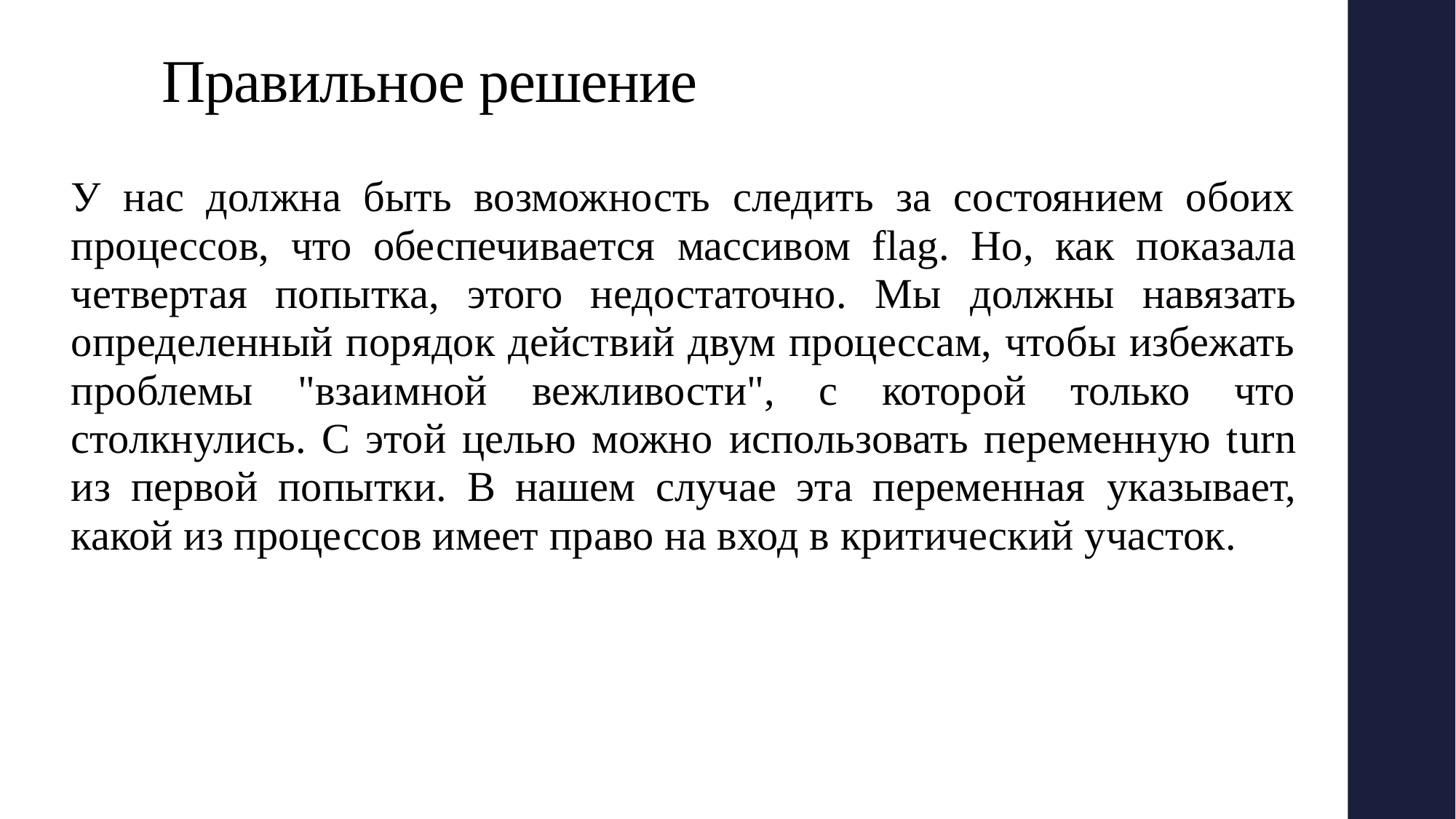

# Правильное решение
У нас должна быть возможность следить за состоянием обоих процессов, что обеспечивается массивом flag. Но, как показала четвертая попытка, этого недостаточно. Мы должны навязать определенный порядок действий двум процессам, чтобы избежать проблемы "взаимной вежливости", с которой только что столкнулись. С этой целью можно использовать переменную turn из первой попытки. В нашем случае эта переменная указывает, какой из процессов имеет право на вход в критический участок.